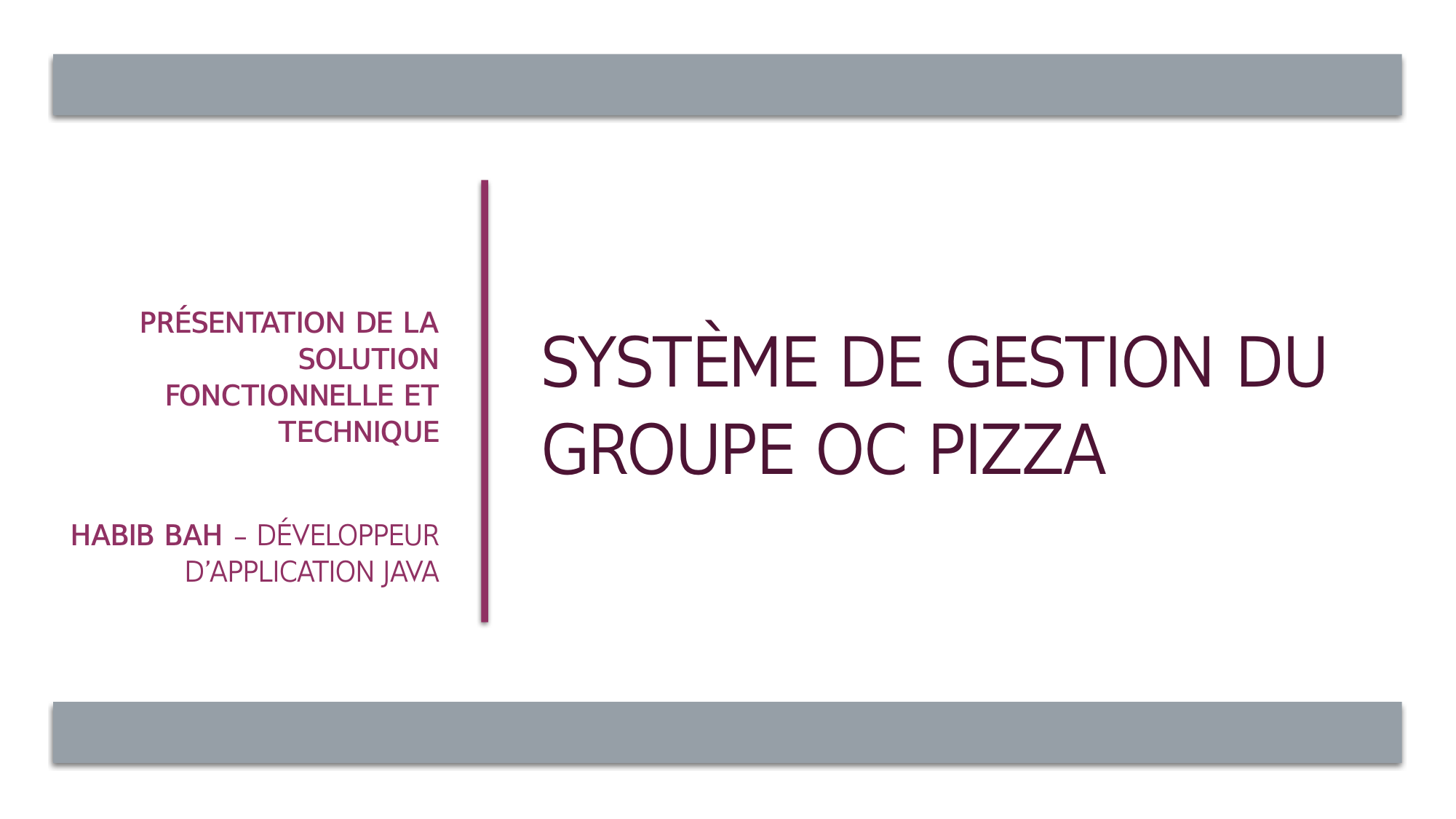

Présentation de la solution fonctionnelle et technique

Habib Bah – Développeur d’application Java
# Système de gestion du groupe OC pizza